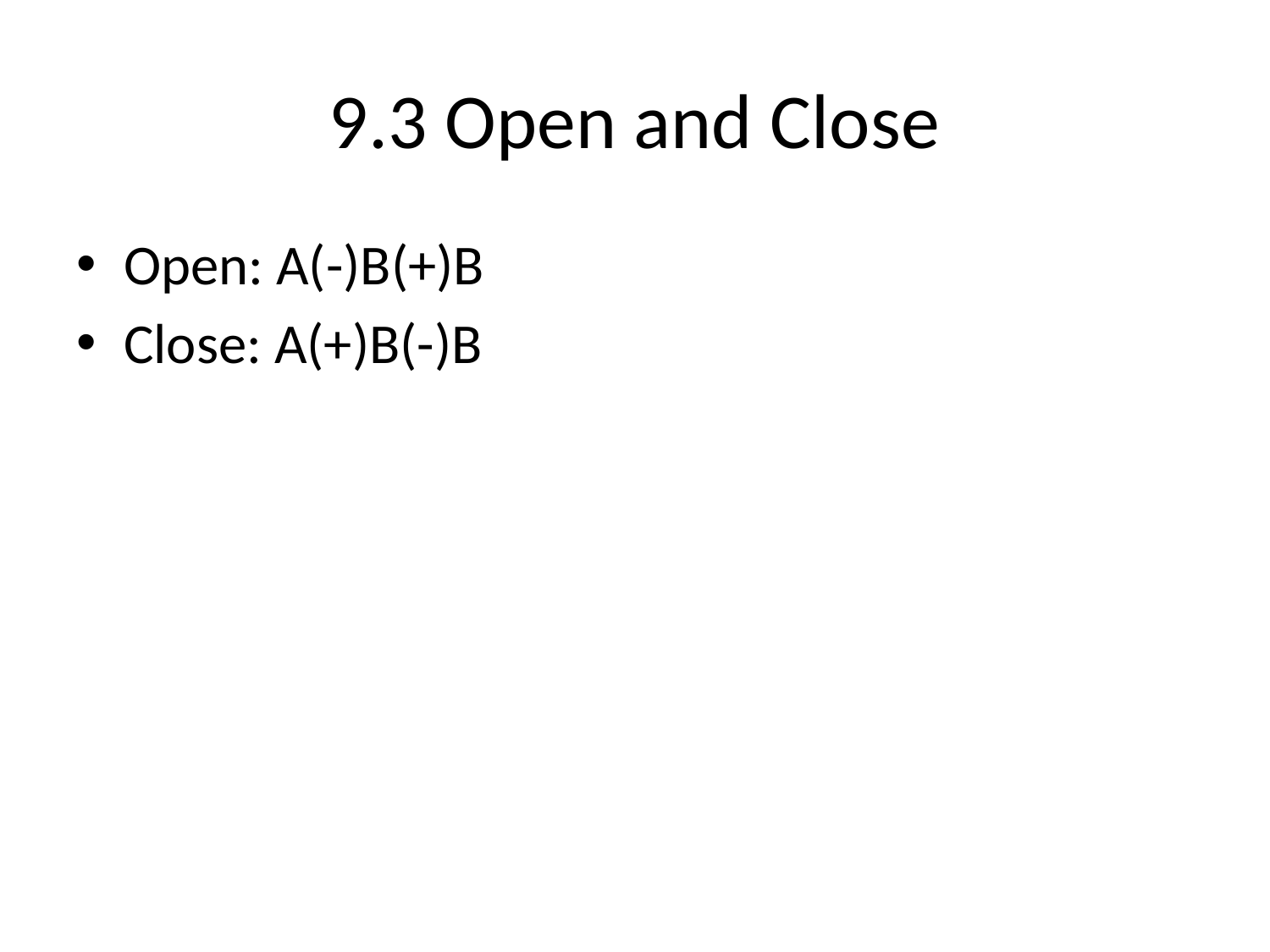

# 9.3 Open and Close
Open: A(-)B(+)B
Close: A(+)B(-)B